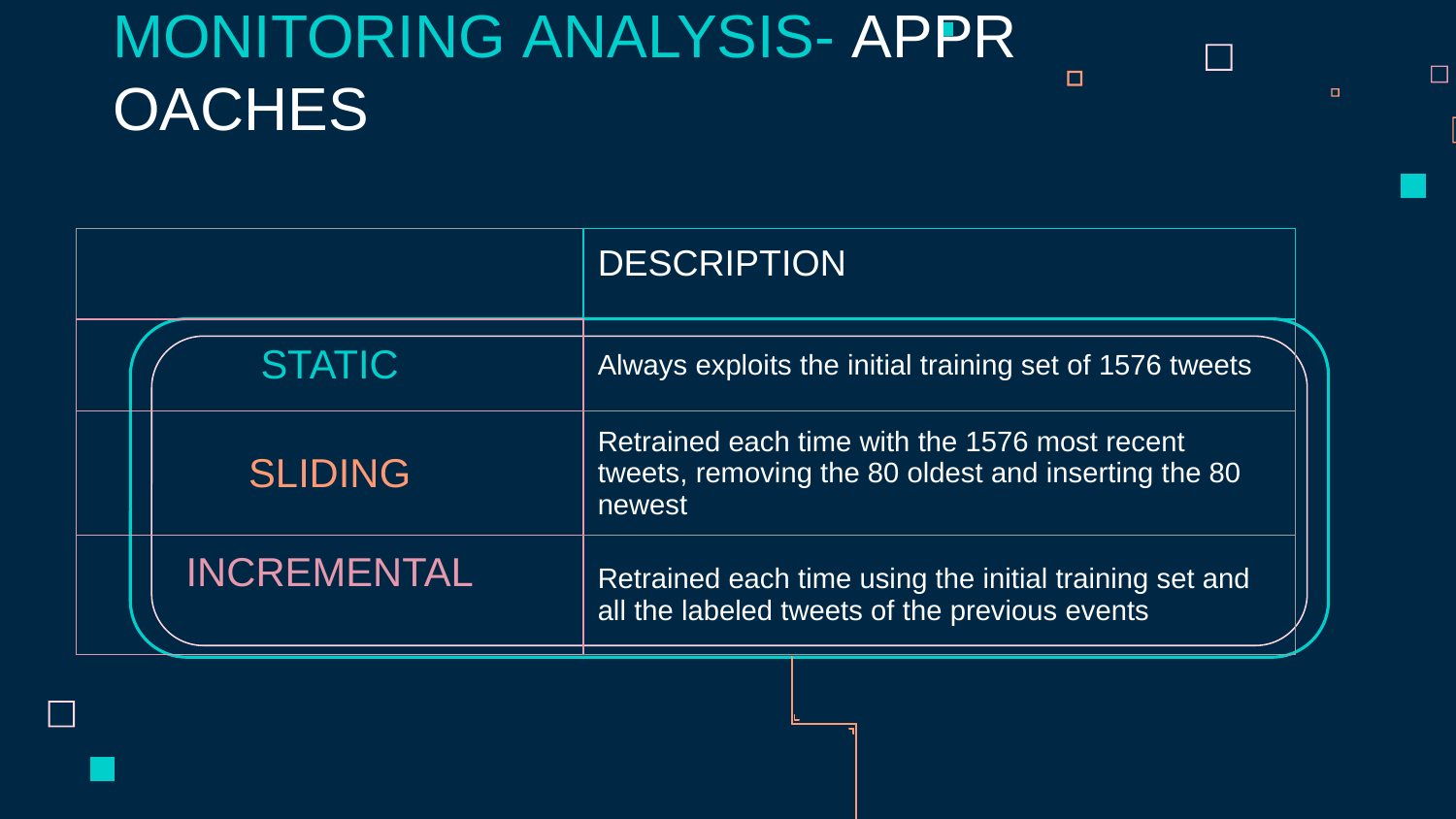

# MONITORING ANALYSIS- APPROACHES
|  | DESCRIPTION |
| --- | --- |
| STATIC | Always exploits the initial training set of 1576 tweets |
| SLIDING | Retrained each time with the 1576 most recent tweets, removing the 80 oldest and inserting the 80 newest |
| INCREMENTAL | Retrained each time using the initial training set and all the labeled tweets of the previous events |